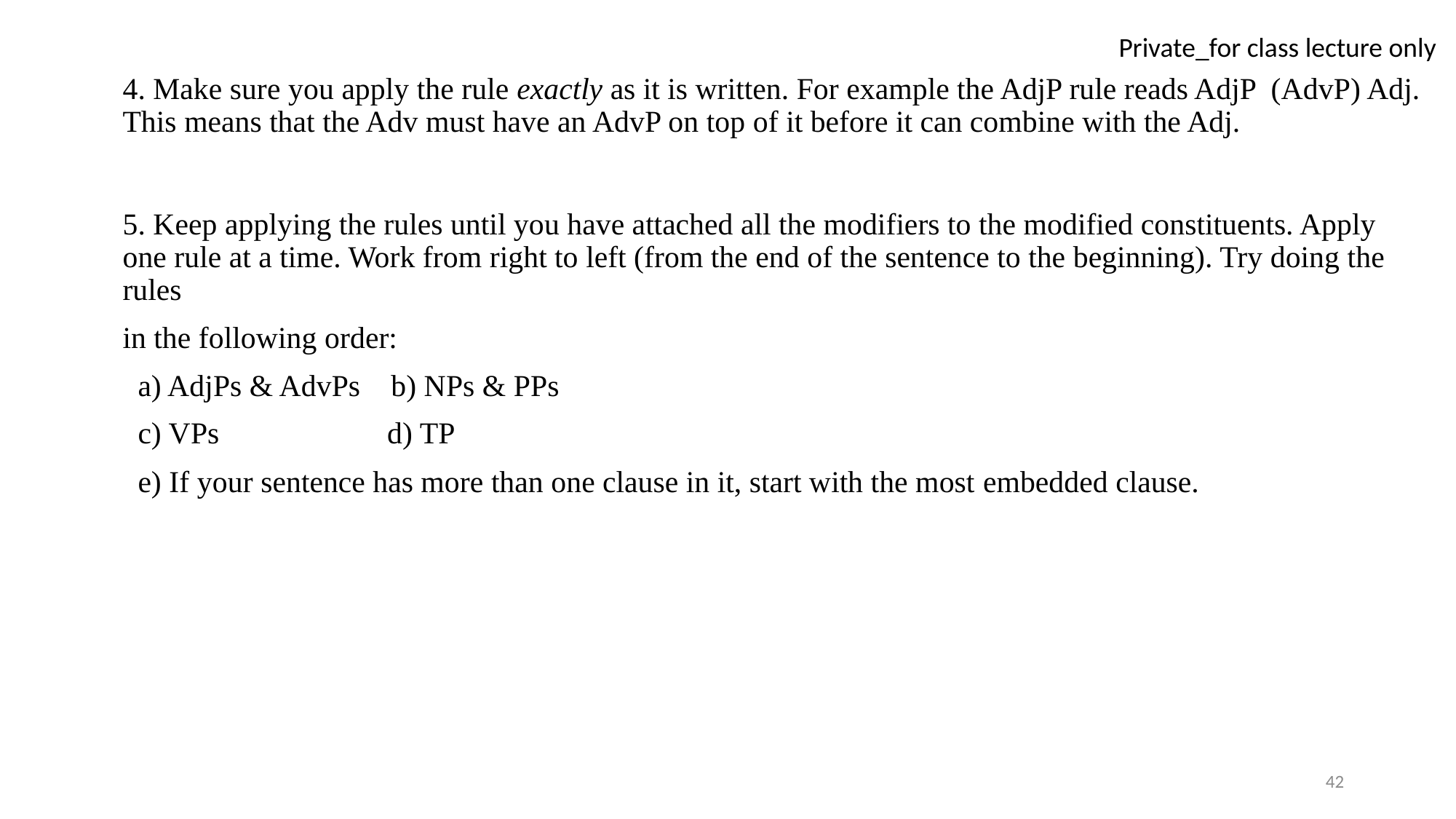

4. Make sure you apply the rule exactly as it is written. For example the AdjP rule reads AdjP  (AdvP) Adj. This means that the Adv must have an AdvP on top of it before it can combine with the Adj.

5. Keep applying the rules until you have attached all the modifiers to the modified constituents. Apply one rule at a time. Work from right to left (from the end of the sentence to the beginning). Try doing the rules
in the following order:
  a) AdjPs & AdvPs    b) NPs & PPs
  c) VPs                      d) TP
  e) If your sentence has more than one clause in it, start with the most embedded clause.
42